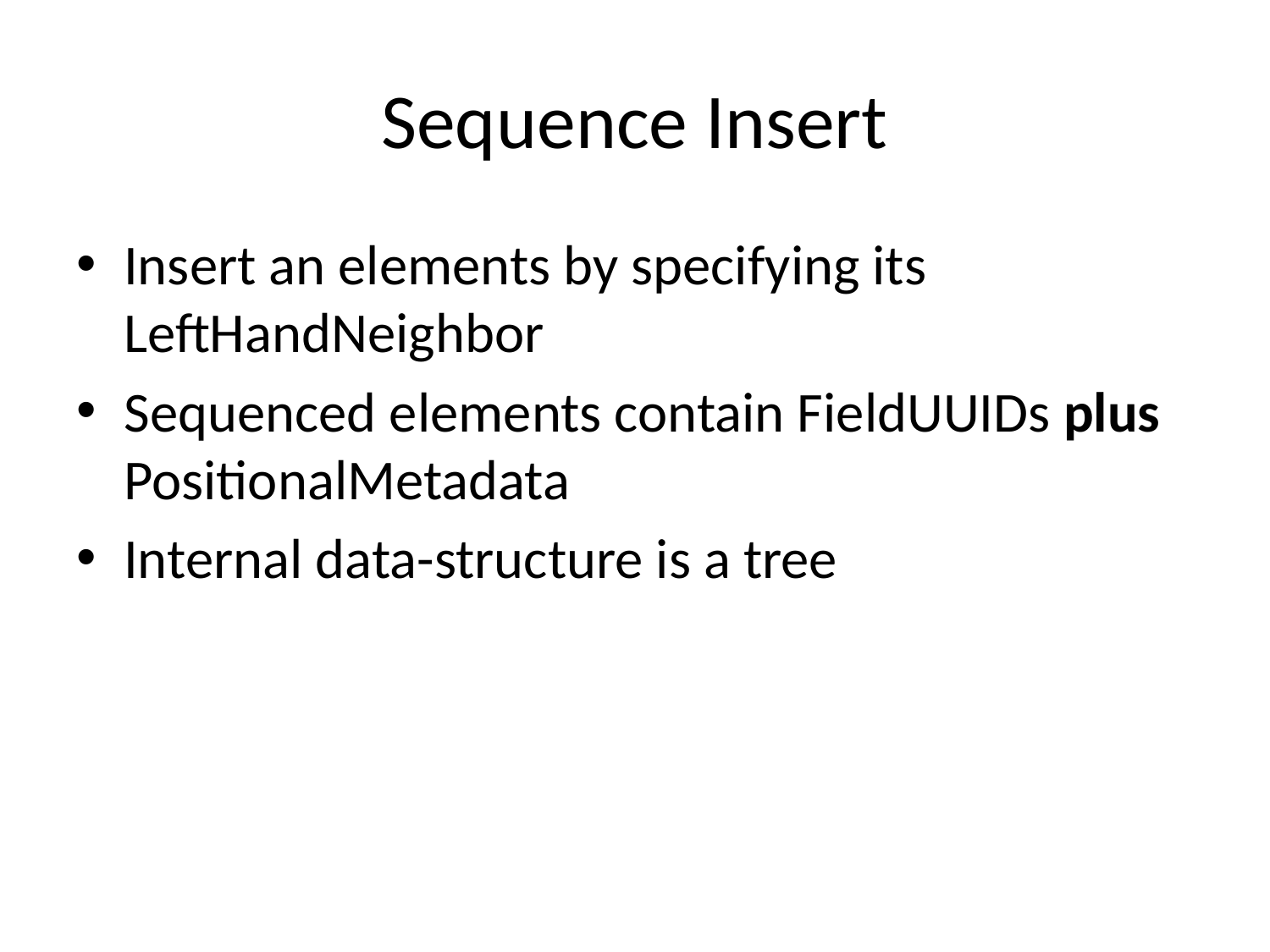

# Sequence Insert
Insert an elements by specifying its LeftHandNeighbor
Sequenced elements contain FieldUUIDs plus PositionalMetadata
Internal data-structure is a tree